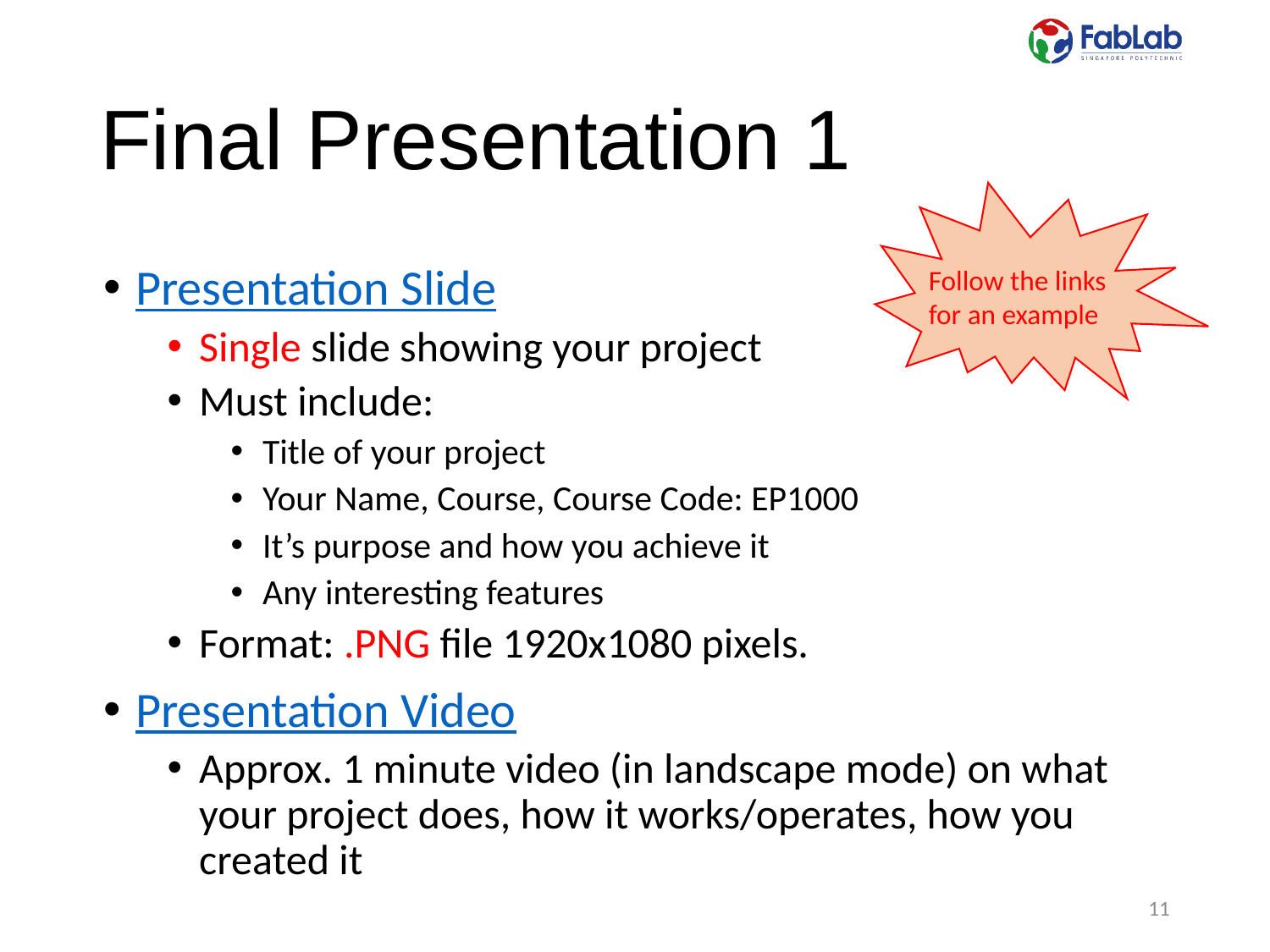

# Final Presentation 1

Follow the links
for an example
Presentation Slide
Single slide showing your project
Must include:
Title of your project
Your Name, Course, Course Code: EP1000
It’s purpose and how you achieve it
Any interesting features
Format: .PNG file 1920x1080 pixels.
Presentation Video
Approx. 1 minute video (in landscape mode) on what your project does, how it works/operates, how you created it
11